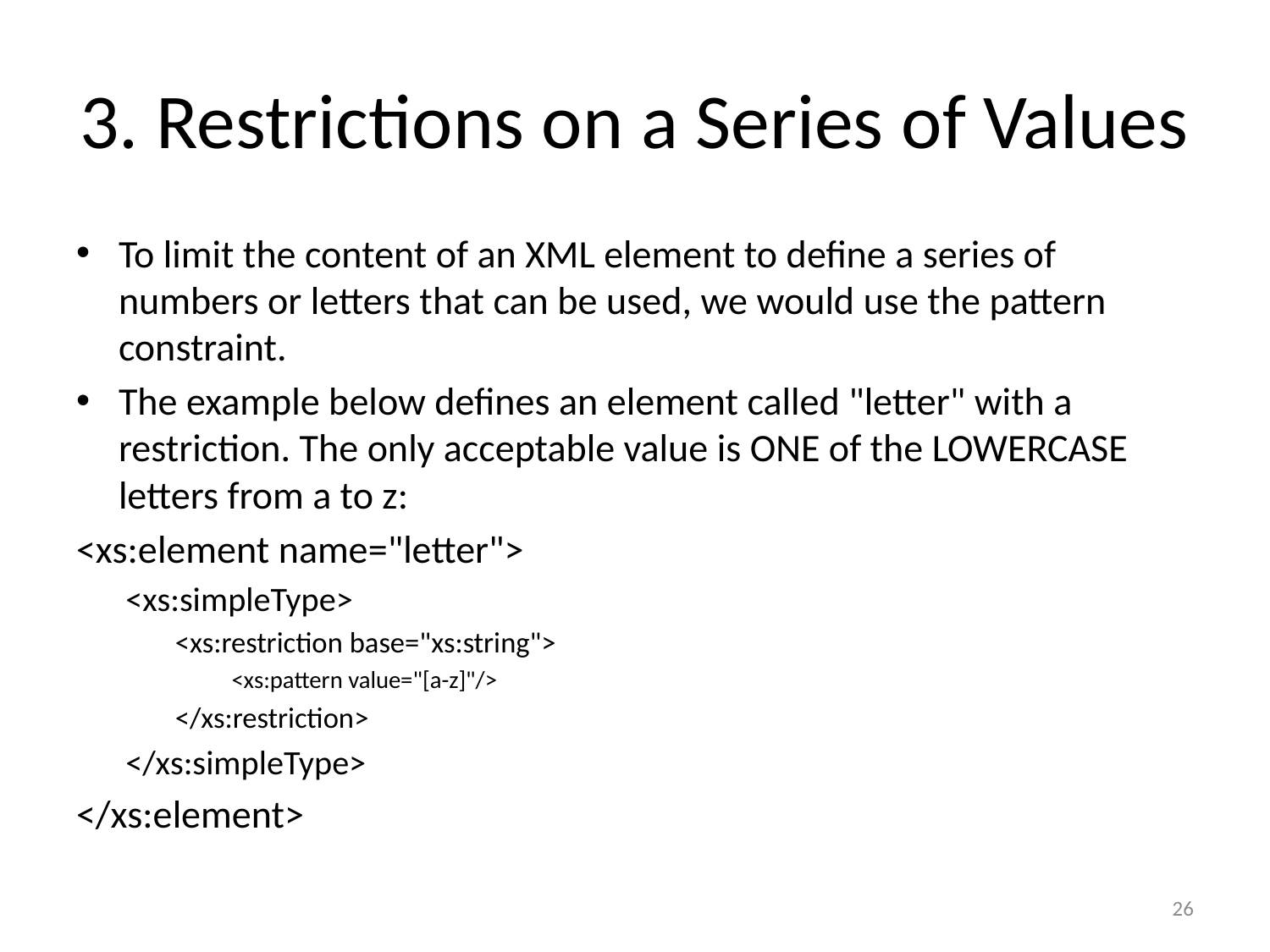

# 3. Restrictions on a Series of Values
To limit the content of an XML element to define a series of numbers or letters that can be used, we would use the pattern constraint.
The example below defines an element called "letter" with a restriction. The only acceptable value is ONE of the LOWERCASE letters from a to z:
<xs:element name="letter">
<xs:simpleType>
<xs:restriction base="xs:string">
<xs:pattern value="[a-z]"/>
</xs:restriction>
</xs:simpleType>
</xs:element>
26